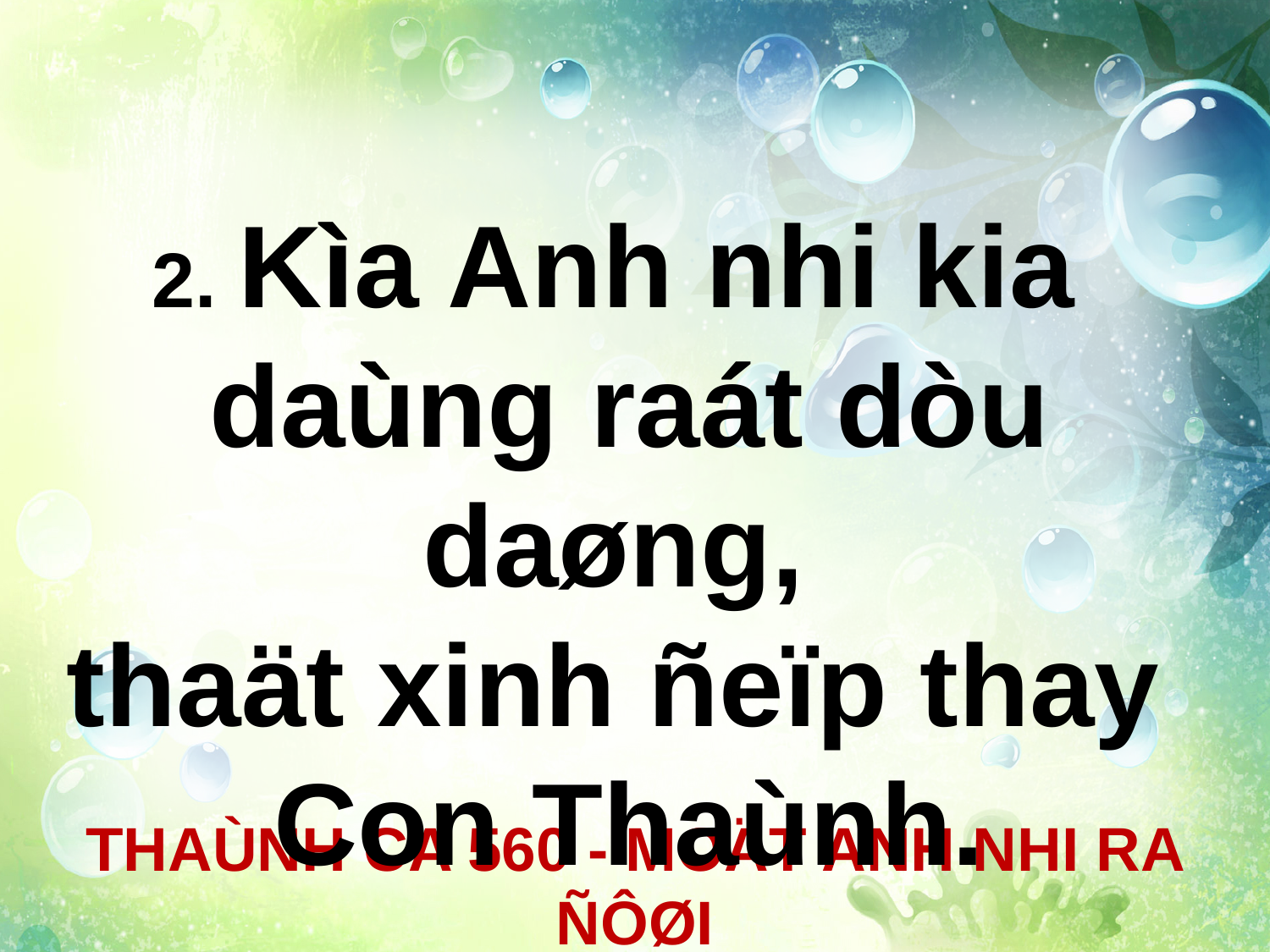

2. Kìa Anh nhi kia
daùng raát dòu daøng,
thaät xinh ñeïp thay
Con Thaùnh.
THAÙNH CA 560 - MOÄT ANH NHI RA ÑÔØI